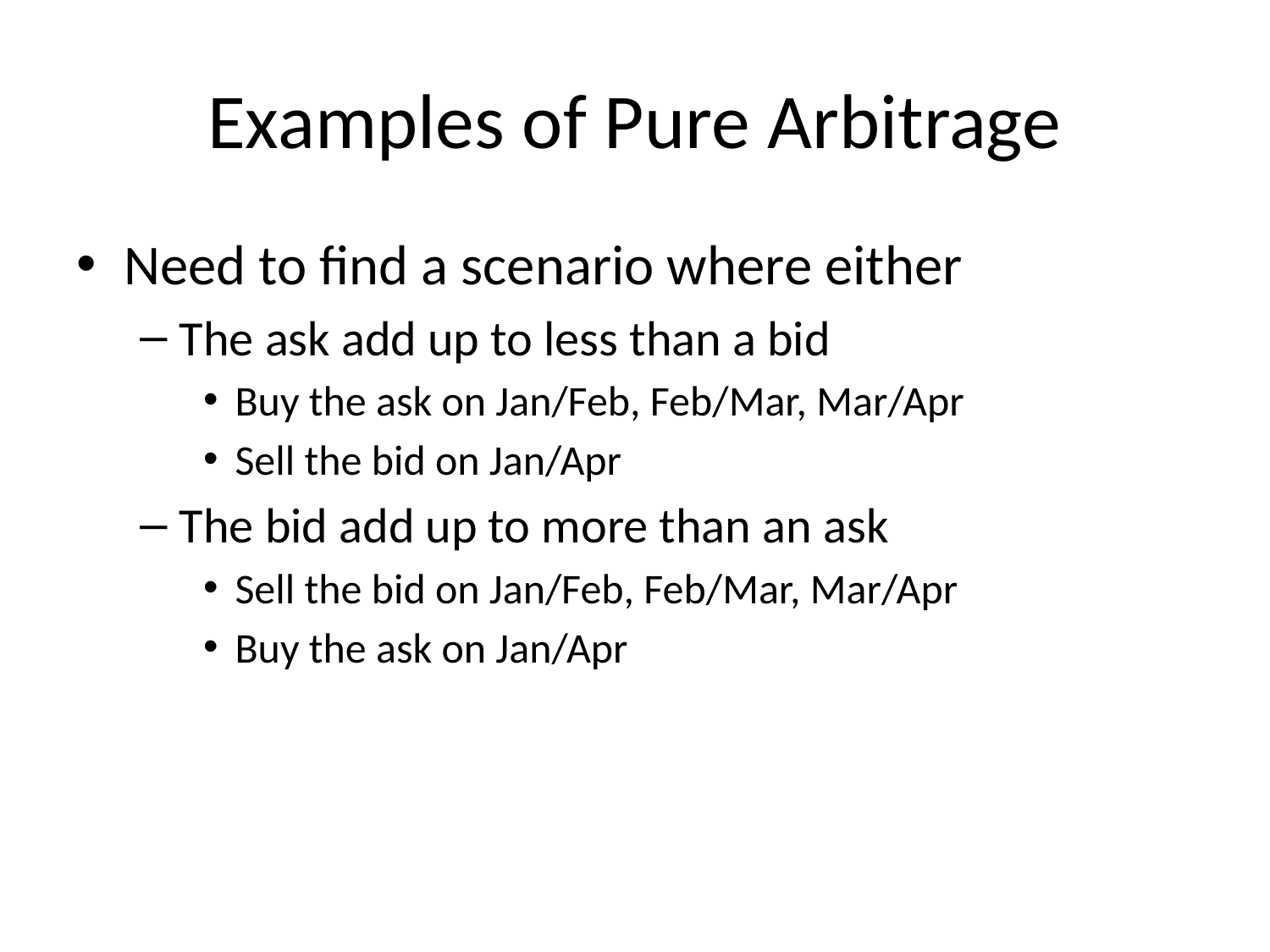

# Examples of Pure Arbitrage
Need to find a scenario where either
The ask add up to less than a bid
Buy the ask on Jan/Feb, Feb/Mar, Mar/Apr
Sell the bid on Jan/Apr
The bid add up to more than an ask
Sell the bid on Jan/Feb, Feb/Mar, Mar/Apr
Buy the ask on Jan/Apr